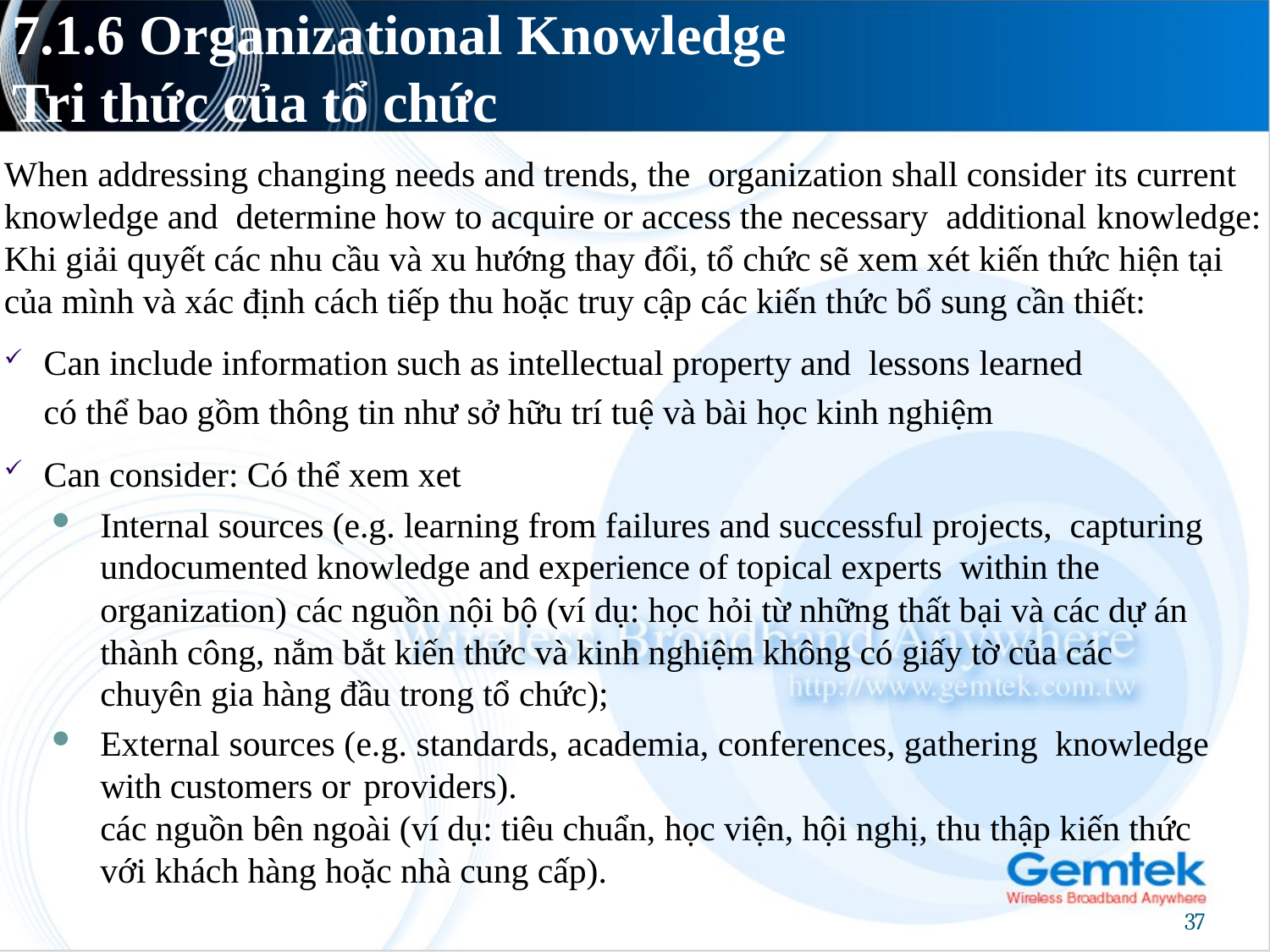

# 7.1.6 Organizational Knowledge Tri thức của tổ chức
When addressing changing needs and trends, the  organization shall consider its current knowledge and  determine how to acquire or access the necessary  additional knowledge:
Khi giải quyết các nhu cầu và xu hướng thay đổi, tổ chức sẽ xem xét kiến thức hiện tại của mình và xác định cách tiếp thu hoặc truy cập các kiến thức bổ sung cần thiết:
Can include information such as intellectual property and  lessons learned
có thể bao gồm thông tin như sở hữu trí tuệ và bài học kinh nghiệm
Can consider: Có thể xem xet
Internal sources (e.g. learning from failures and successful projects,  capturing undocumented knowledge and experience of topical experts  within the organization) các nguồn nội bộ (ví dụ: học hỏi từ những thất bại và các dự án thành công, nắm bắt kiến thức và kinh nghiệm không có giấy tờ của các chuyên gia hàng đầu trong tổ chức);
External sources (e.g. standards, academia, conferences, gathering  knowledge with customers or providers).
các nguồn bên ngoài (ví dụ: tiêu chuẩn, học viện, hội nghị, thu thập kiến thức với khách hàng hoặc nhà cung cấp).
37